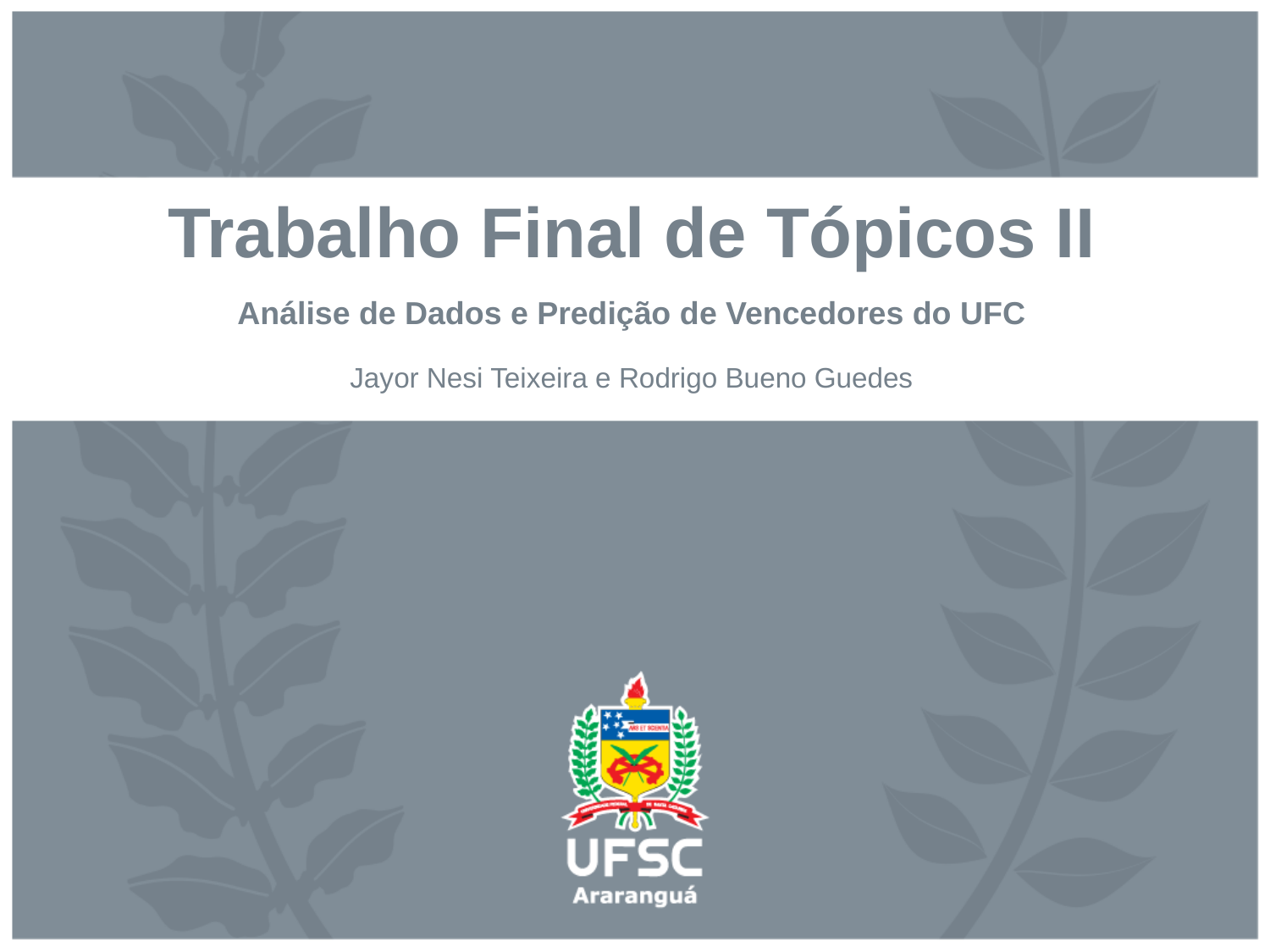

# Trabalho Final de Tópicos II
Análise de Dados e Predição de Vencedores do UFC
Jayor Nesi Teixeira e Rodrigo Bueno Guedes